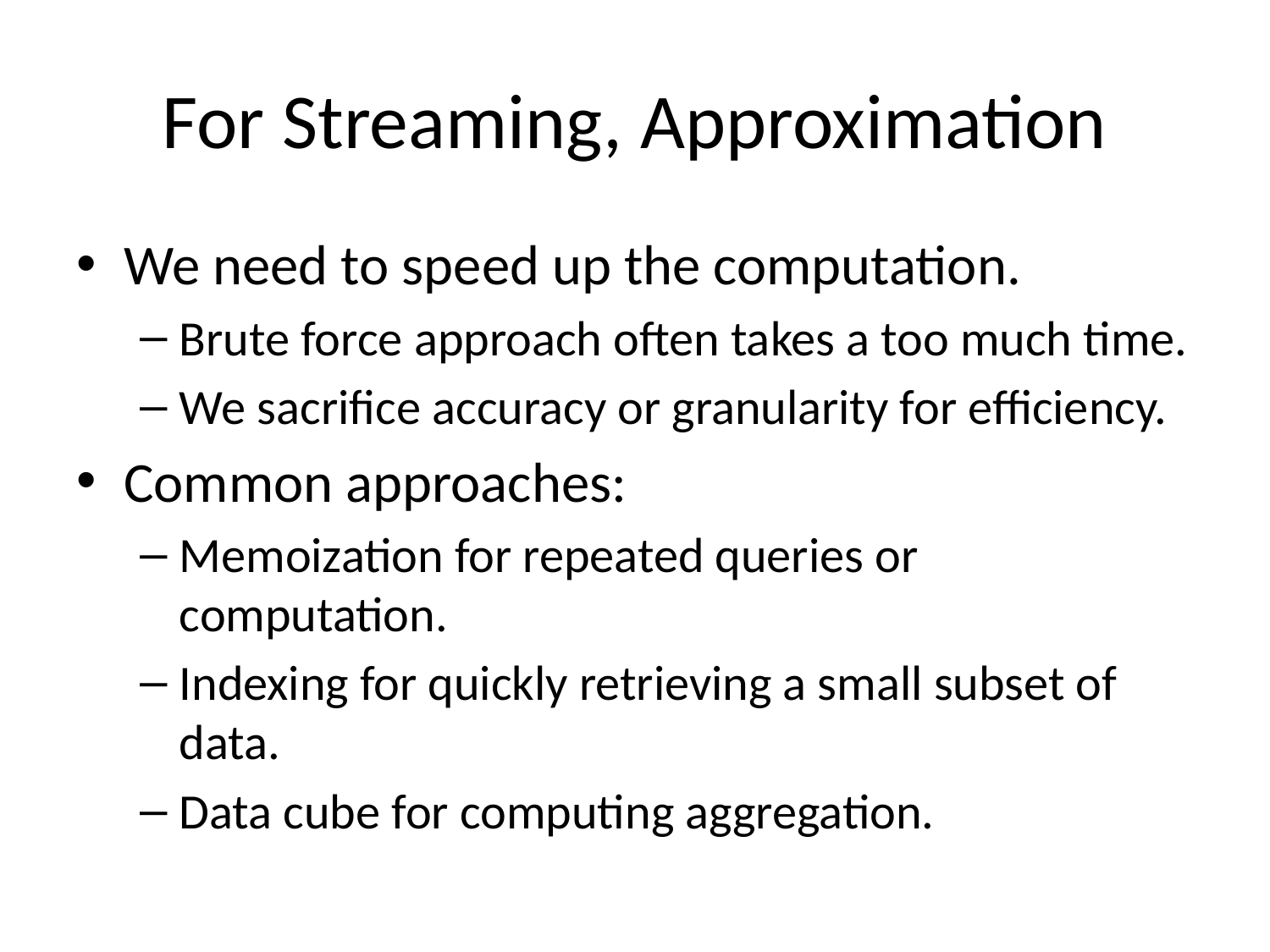

# For Streaming, Approximation
We need to speed up the computation.
Brute force approach often takes a too much time.
We sacrifice accuracy or granularity for efficiency.
Common approaches:
Memoization for repeated queries or computation.
Indexing for quickly retrieving a small subset of data.
Data cube for computing aggregation.